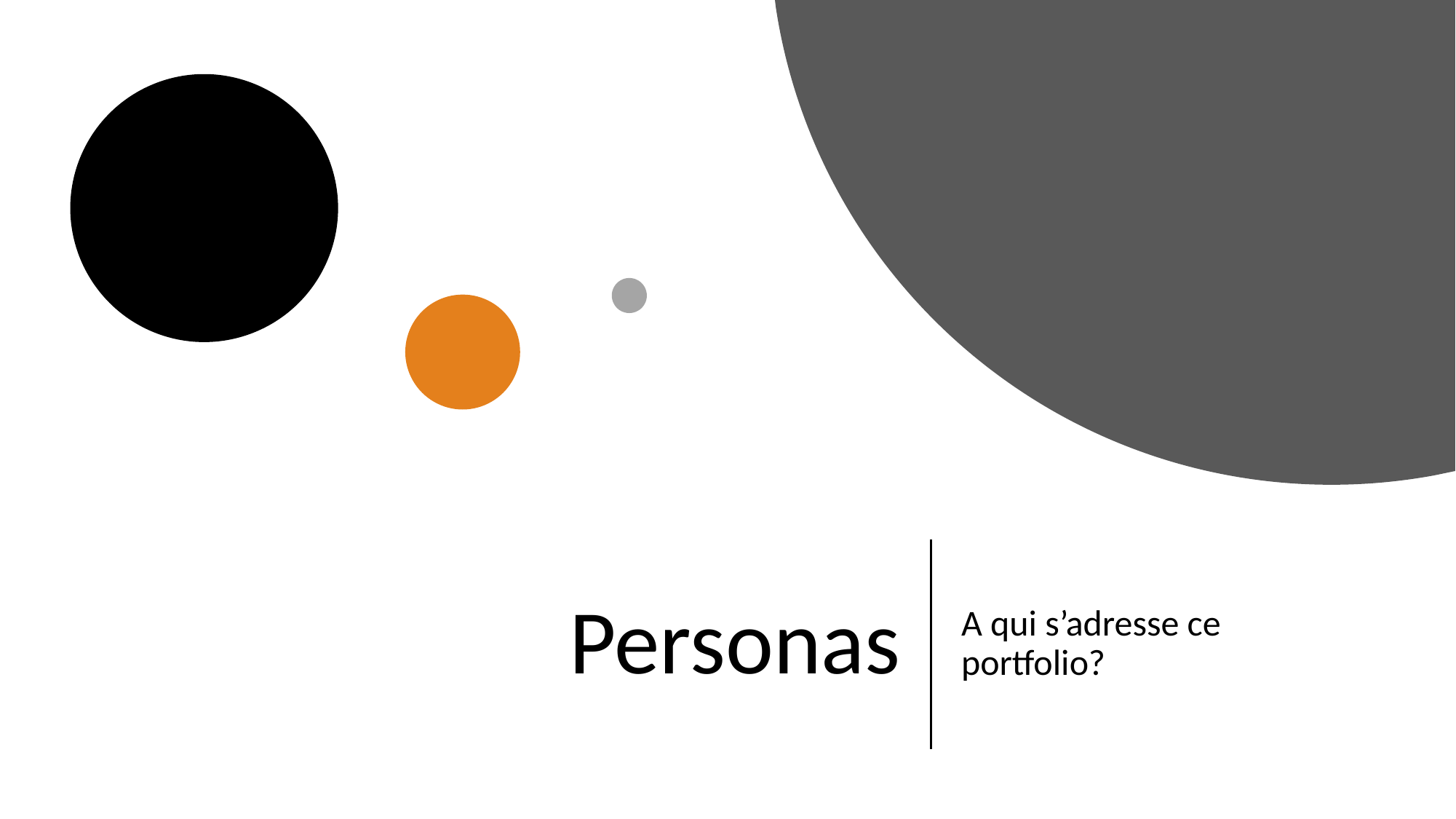

# Personas
A qui s’adresse ce portfolio?